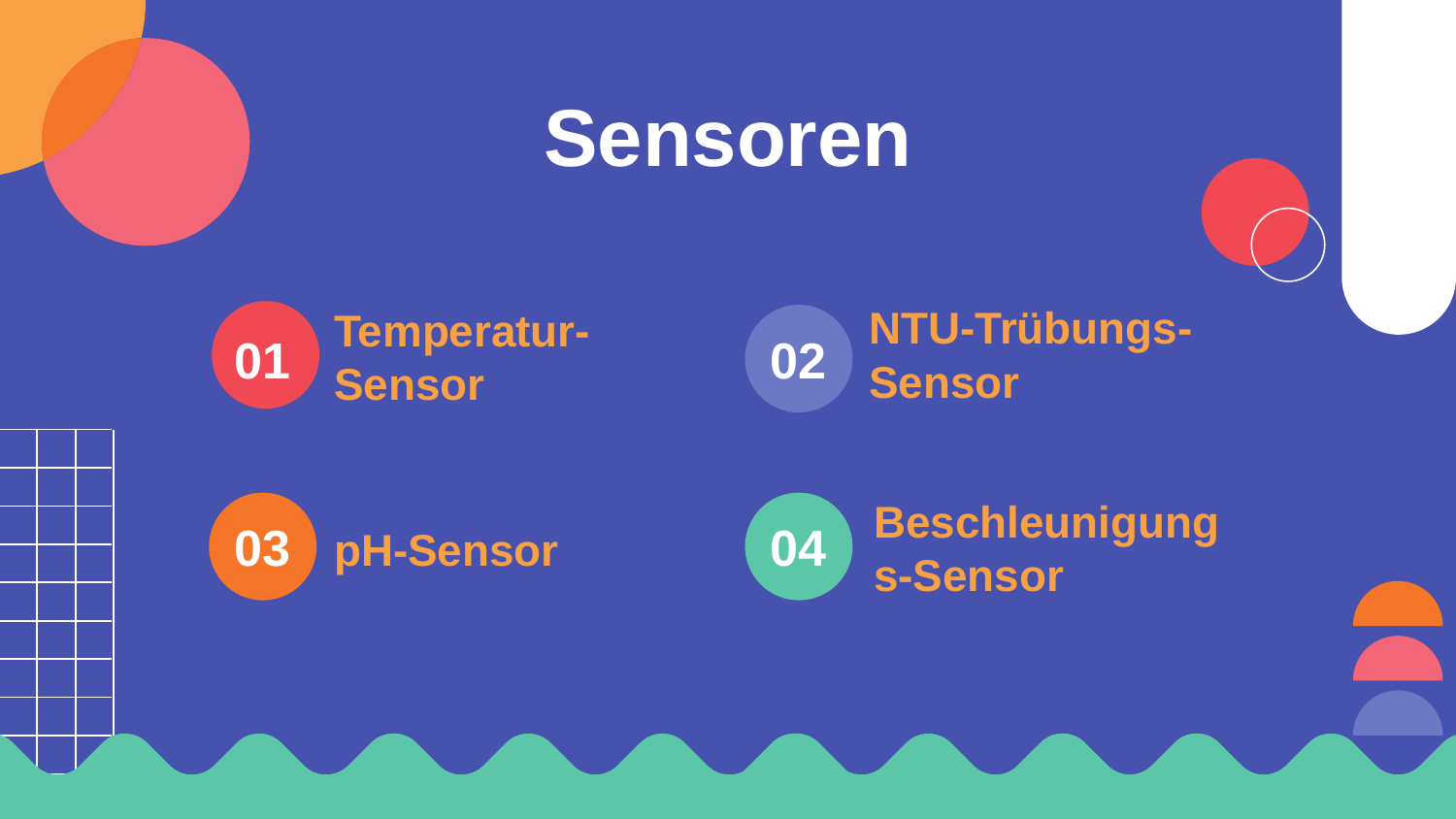

Sensoren

Temperatur-
Sensor
NTU-Trübungs-
Sensor

# 01
02

Beschleunigungs-Sensor

pH-Sensor
03
04